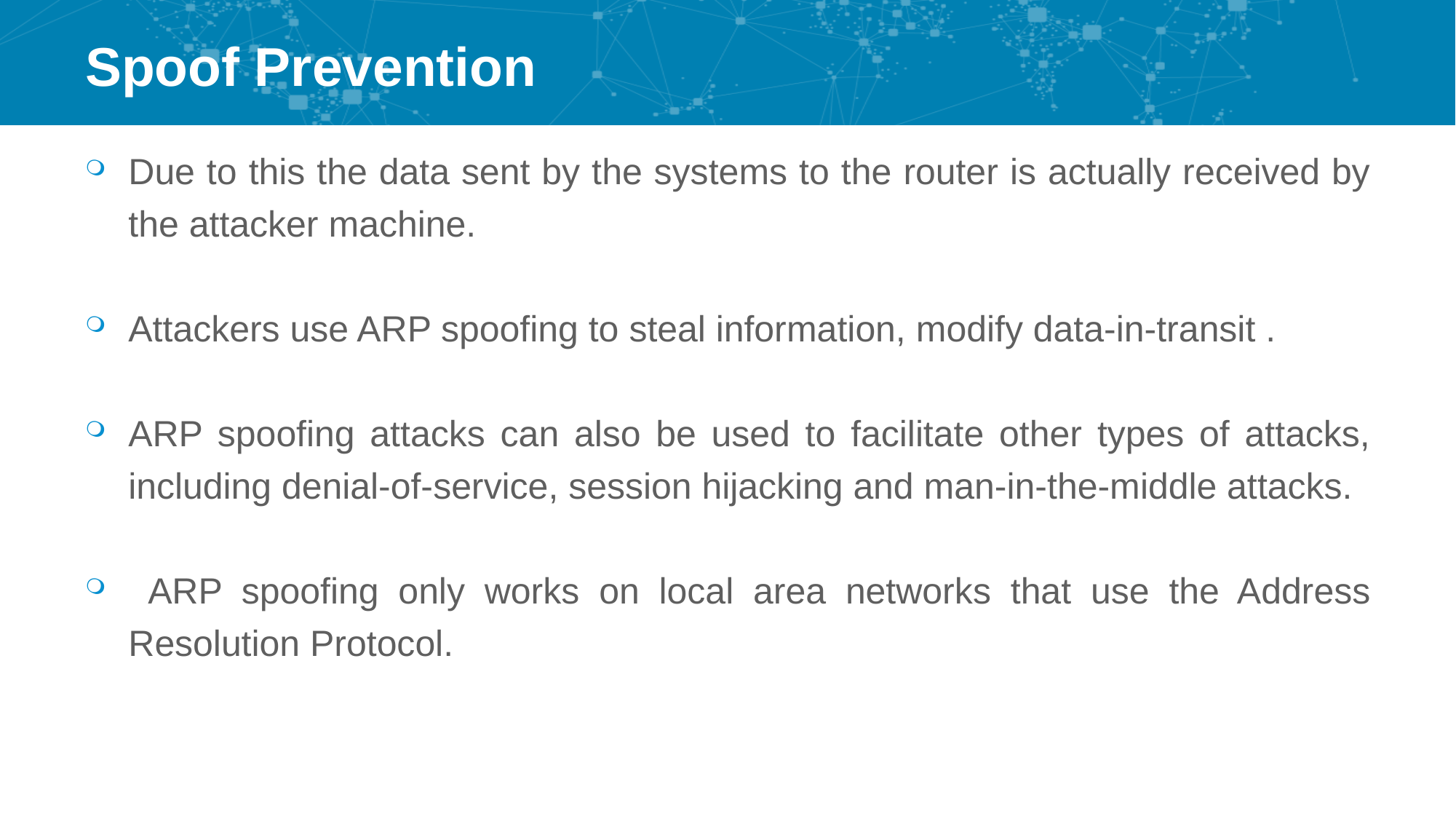

# Spoof Prevention
Due to this the data sent by the systems to the router is actually received by the attacker machine.

Attackers use ARP spoofing to steal information, modify data-in-transit .

ARP spoofing attacks can also be used to facilitate other types of attacks, including denial-of-service, session hijacking and man-in-the-middle attacks.

 ARP spoofing only works on local area networks that use the Address Resolution Protocol.